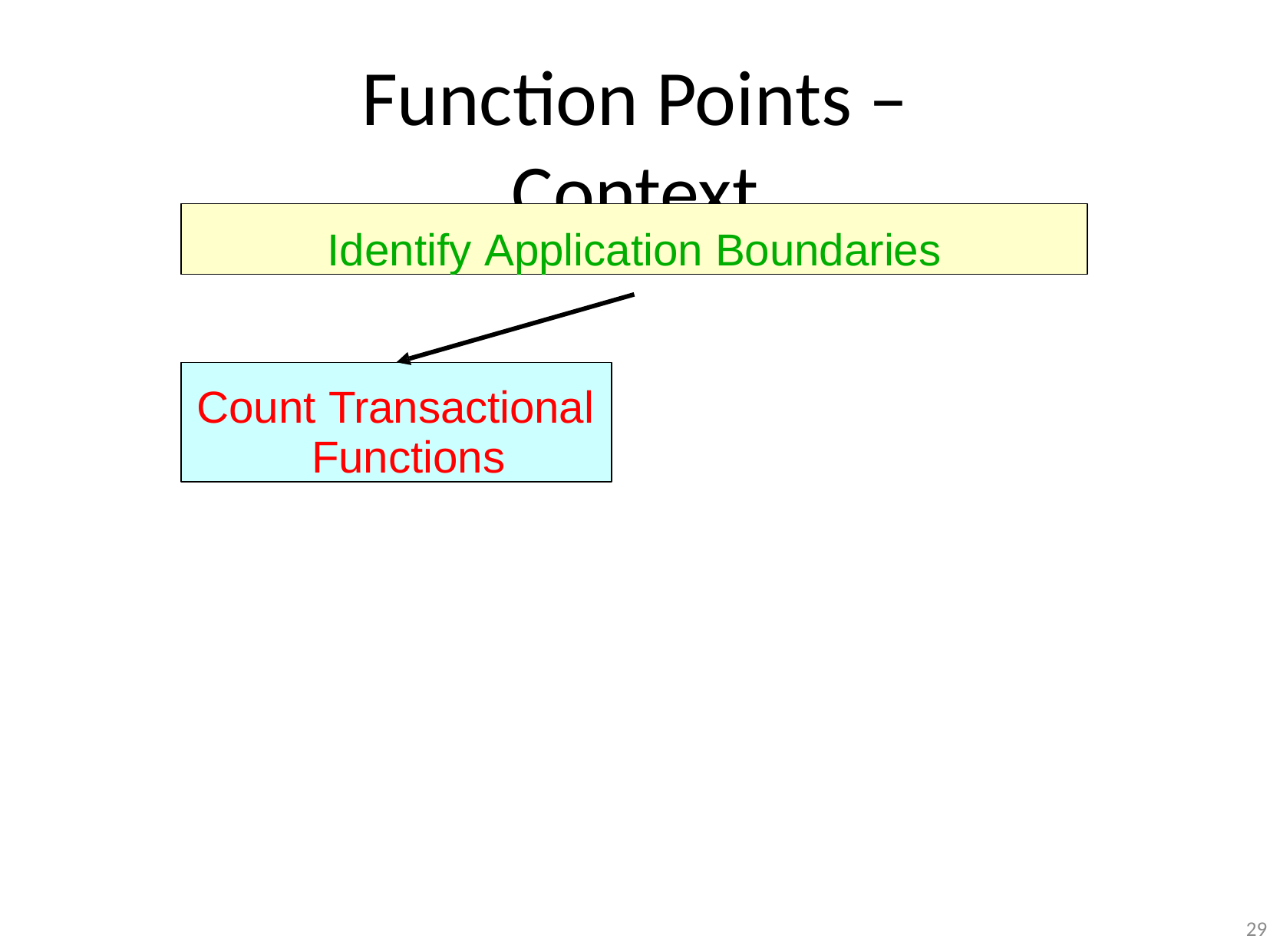

# Function Points – Context
Identify Application Boundaries

Count Transactional  Functions
29